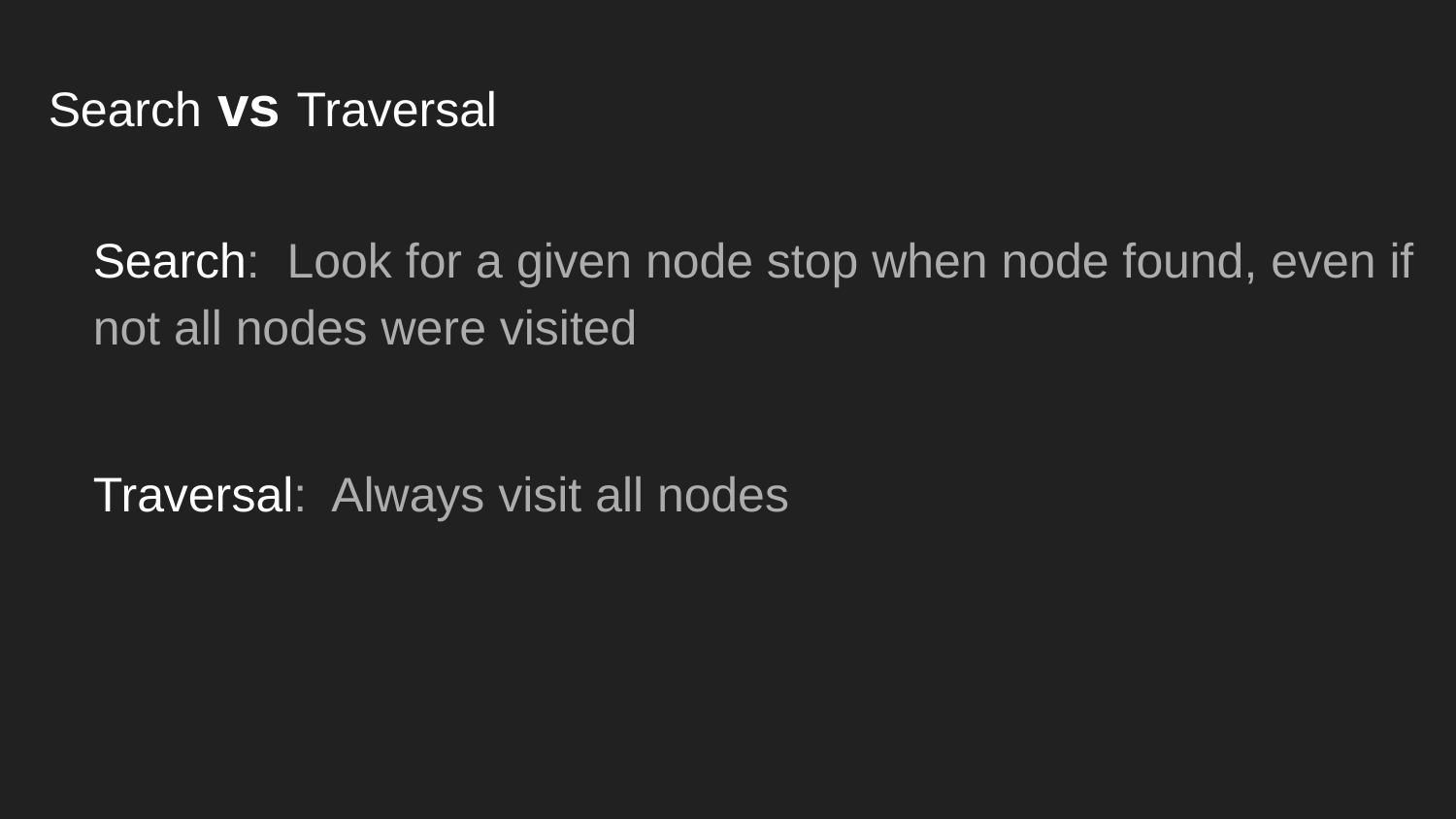

# Search vs Traversal
Search:  Look for a given node stop when node found, even if not all nodes were visited

Traversal:  Always visit all nodes